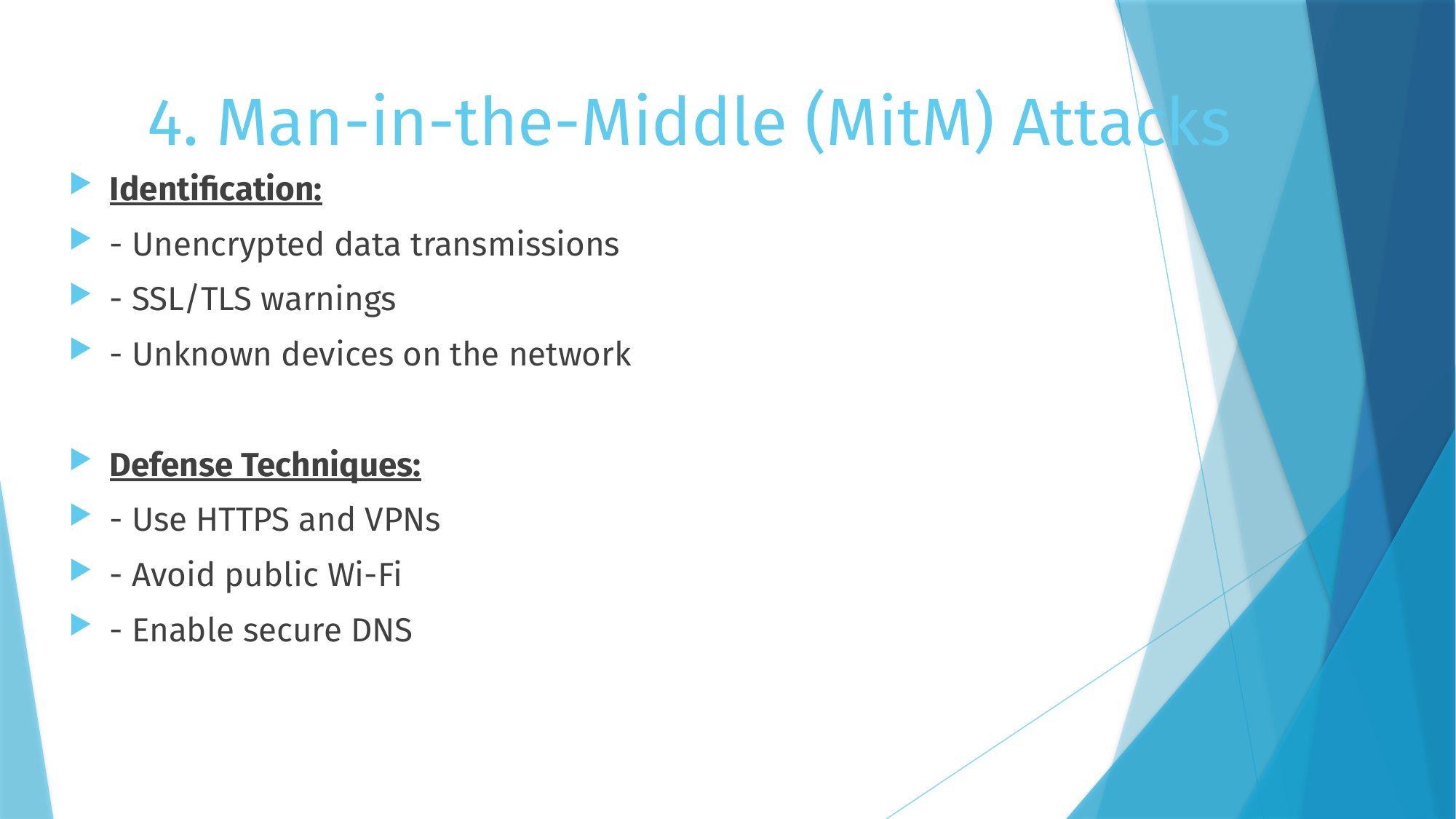

# 4. Man-in-the-Middle (MitM) Attacks
Identification:
- Unencrypted data transmissions
- SSL/TLS warnings
- Unknown devices on the network

Defense Techniques:
- Use HTTPS and VPNs
- Avoid public Wi-Fi
- Enable secure DNS